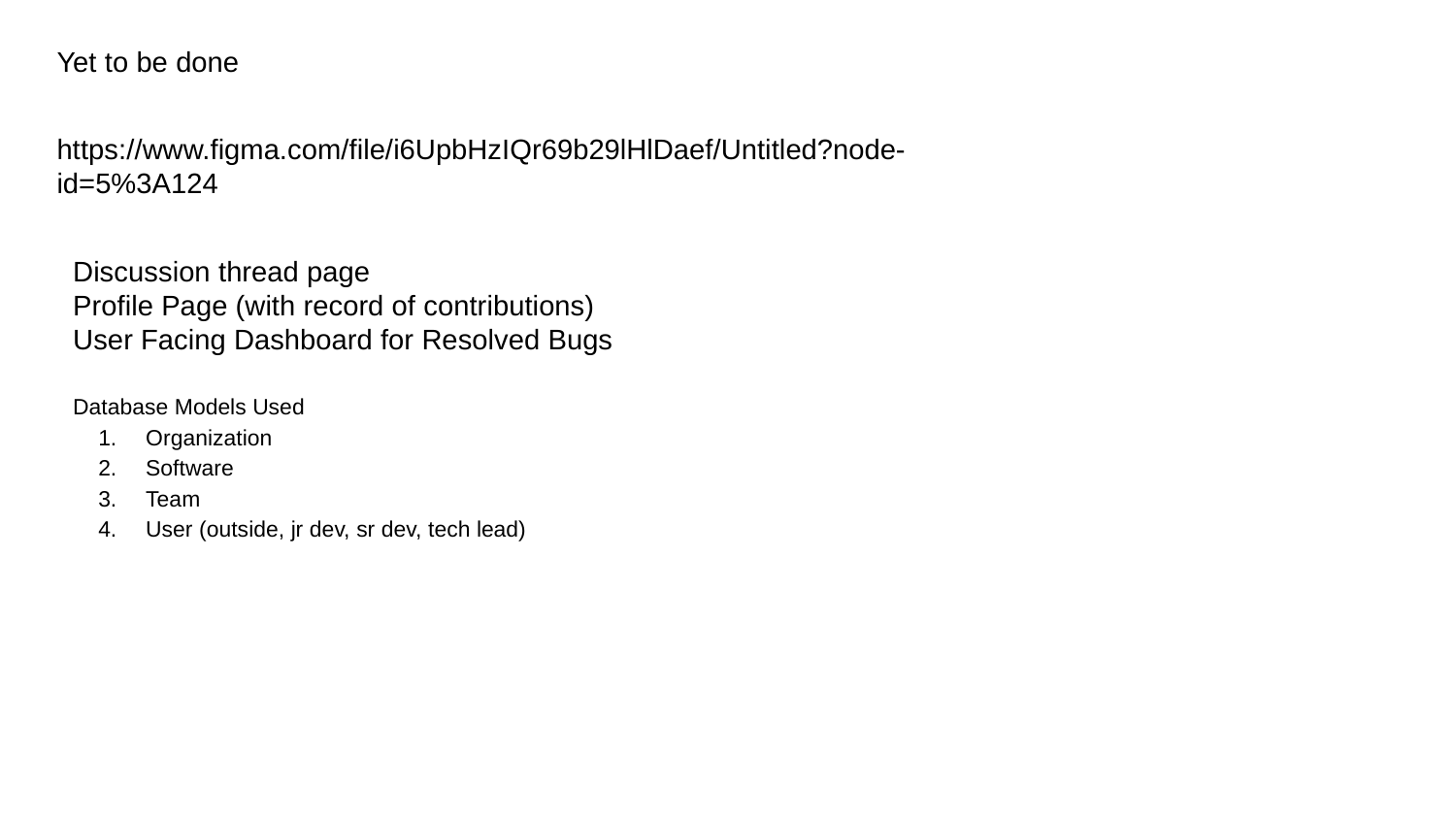

Yet to be done
https://www.figma.com/file/i6UpbHzIQr69b29lHlDaef/Untitled?node-id=5%3A124
Discussion thread page
Profile Page (with record of contributions)
User Facing Dashboard for Resolved Bugs

Database Models Used
Organization
Software
Team
User (outside, jr dev, sr dev, tech lead)